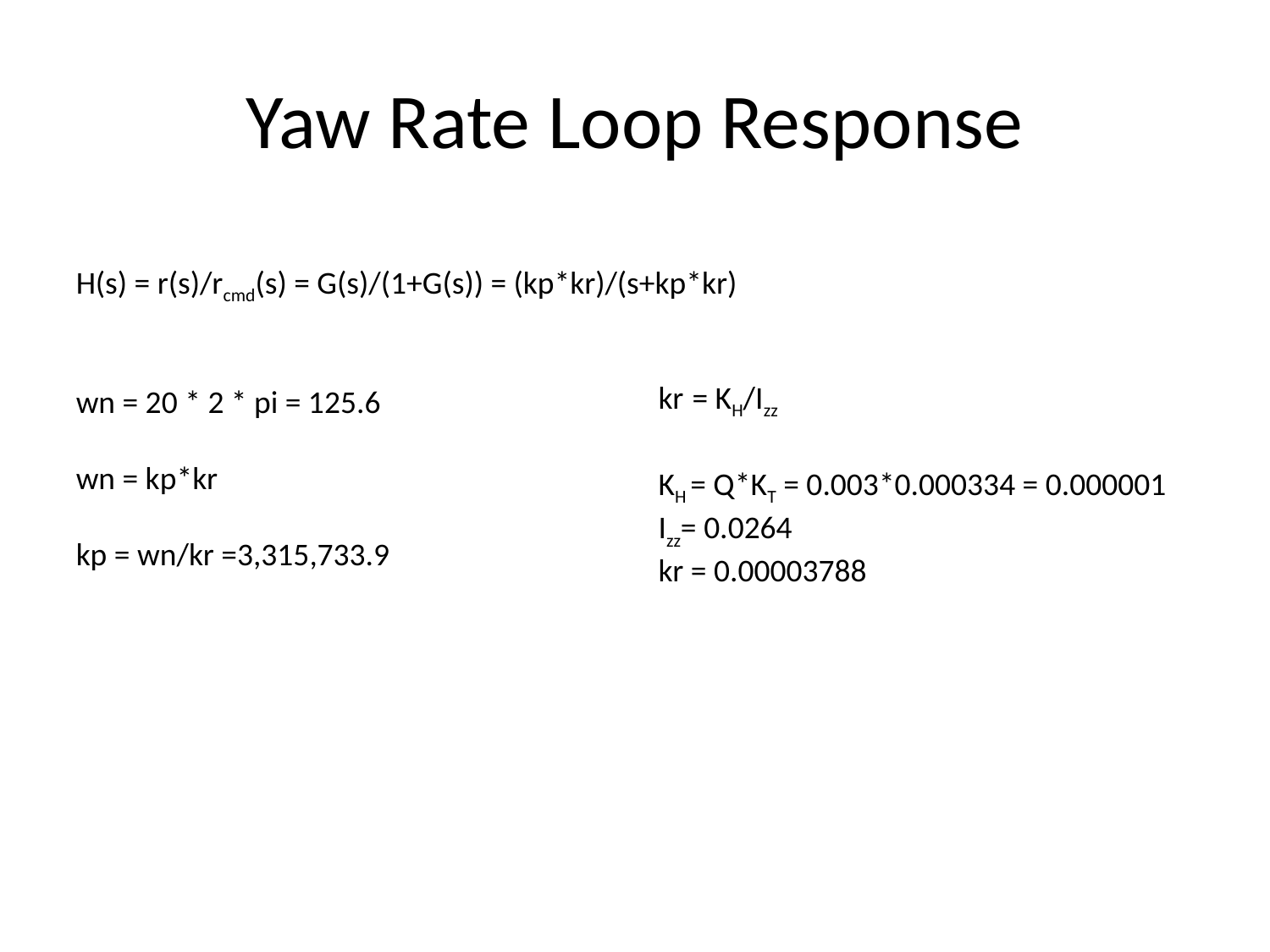

# Yaw Rate Loop Response
H(s) = r(s)/rcmd(s) = G(s)/(1+G(s)) = (kp*kr)/(s+kp*kr)

wn = 20 * 2 * pi = 125.6

wn = kp*kr

kp = wn/kr =3,315,733.9
kr  = KH/Izz

KH = Q*KT = 0.003*0.000334 = 0.000001
Izz= 0.0264
kr = 0.00003788